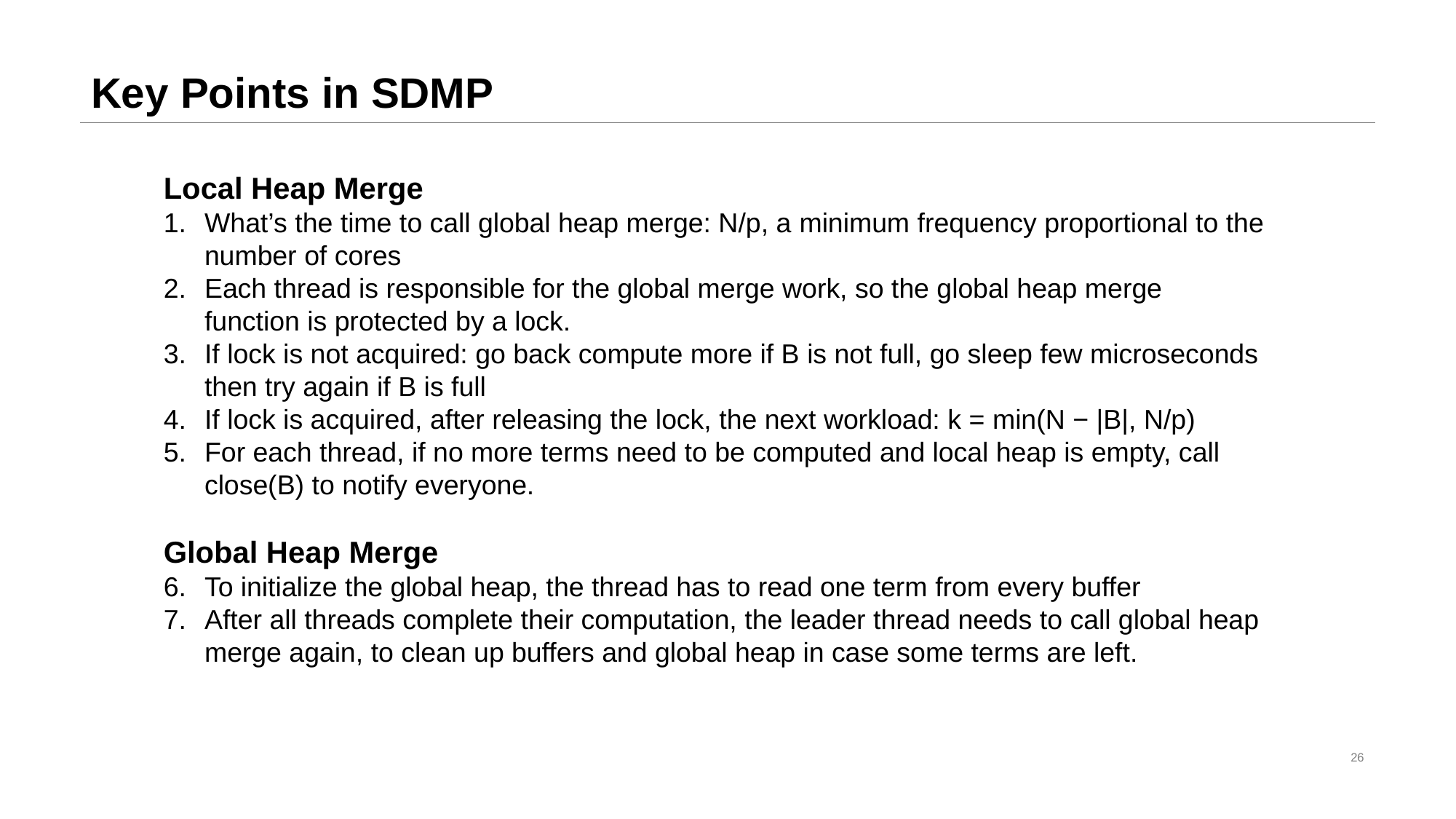

# Key Points in SDMP
Local Heap Merge
What’s the time to call global heap merge: N/p, a minimum frequency proportional to the number of cores
Each thread is responsible for the global merge work, so the global heap merge function is protected by a lock.
If lock is not acquired: go back compute more if B is not full, go sleep few microseconds then try again if B is full
If lock is acquired, after releasing the lock, the next workload: k = min(N − |B|, N/p)
For each thread, if no more terms need to be computed and local heap is empty, call close(B) to notify everyone.

Global Heap Merge
To initialize the global heap, the thread has to read one term from every buffer
After all threads complete their computation, the leader thread needs to call global heap merge again, to clean up buffers and global heap in case some terms are left.

26